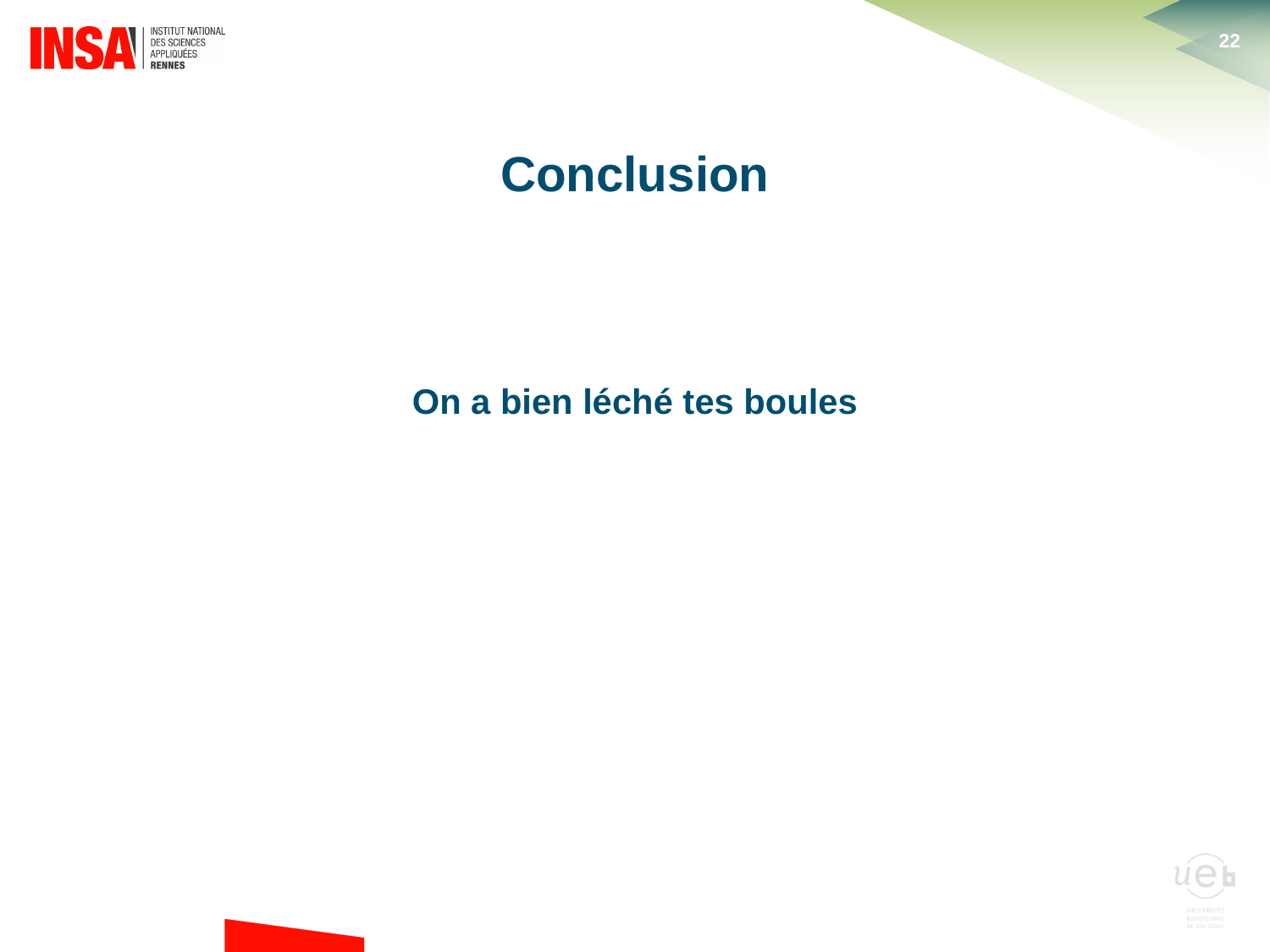

Conclusion

On a bien léché tes boules